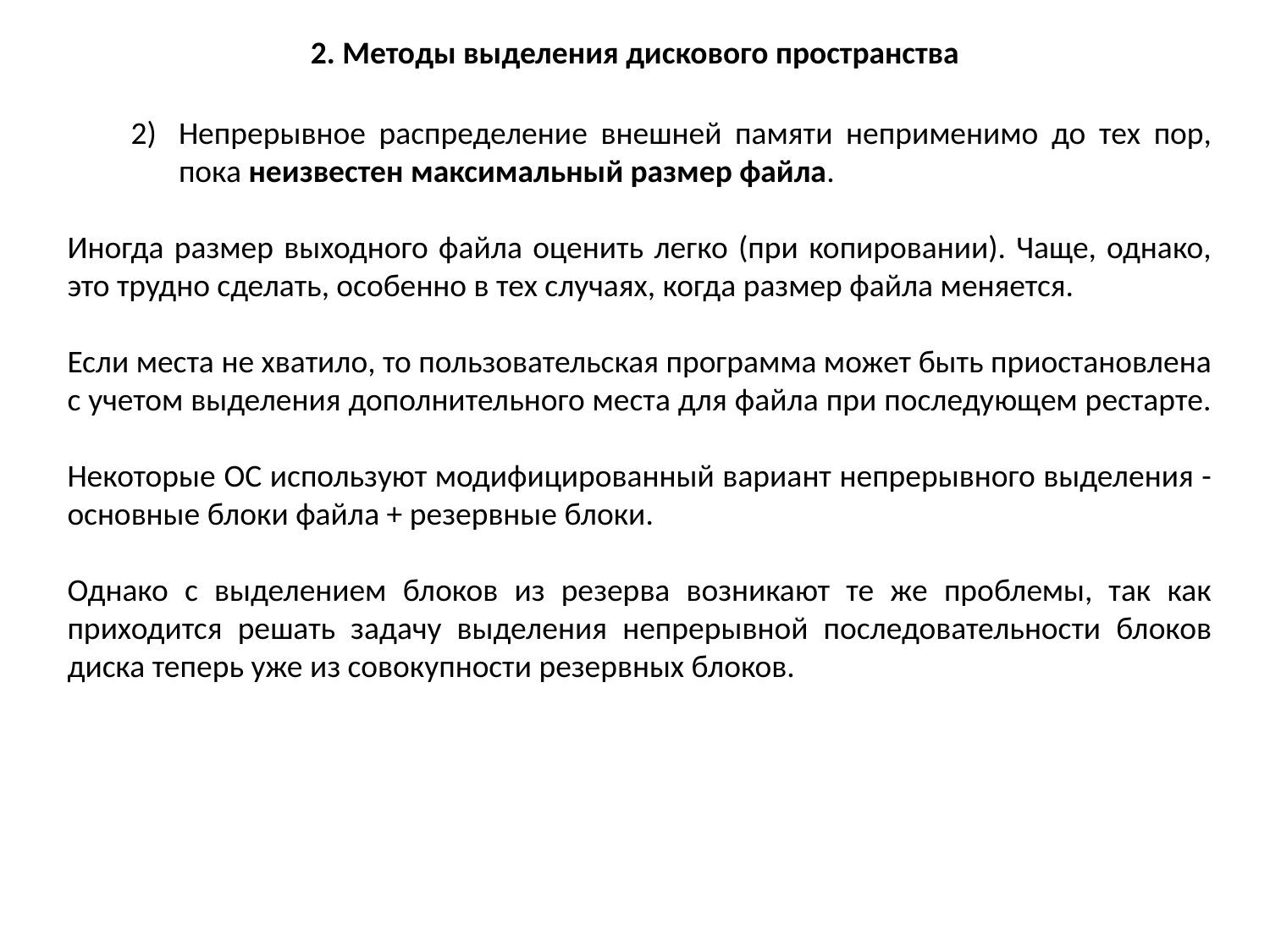

2. Методы выделения дискового пространства
Непрерывное распределение внешней памяти неприменимо до тех пор, пока неизвестен максимальный размер файла.

Иногда размер выходного файла оценить легко (при копировании). Чаще, однако, это трудно сделать, особенно в тех случаях, когда размер файла меняется.

Если места не хватило, то пользовательская программа может быть приостановлена с учетом выделения дополнительного места для файла при последующем рестарте.

Некоторые ОС используют модифицированный вариант непрерывного выделения - основные блоки файла + резервные блоки.

Однако с выделением блоков из резерва возникают те же проблемы, так как приходится решать задачу выделения непрерывной последовательности блоков диска теперь уже из совокупности резервных блоков.